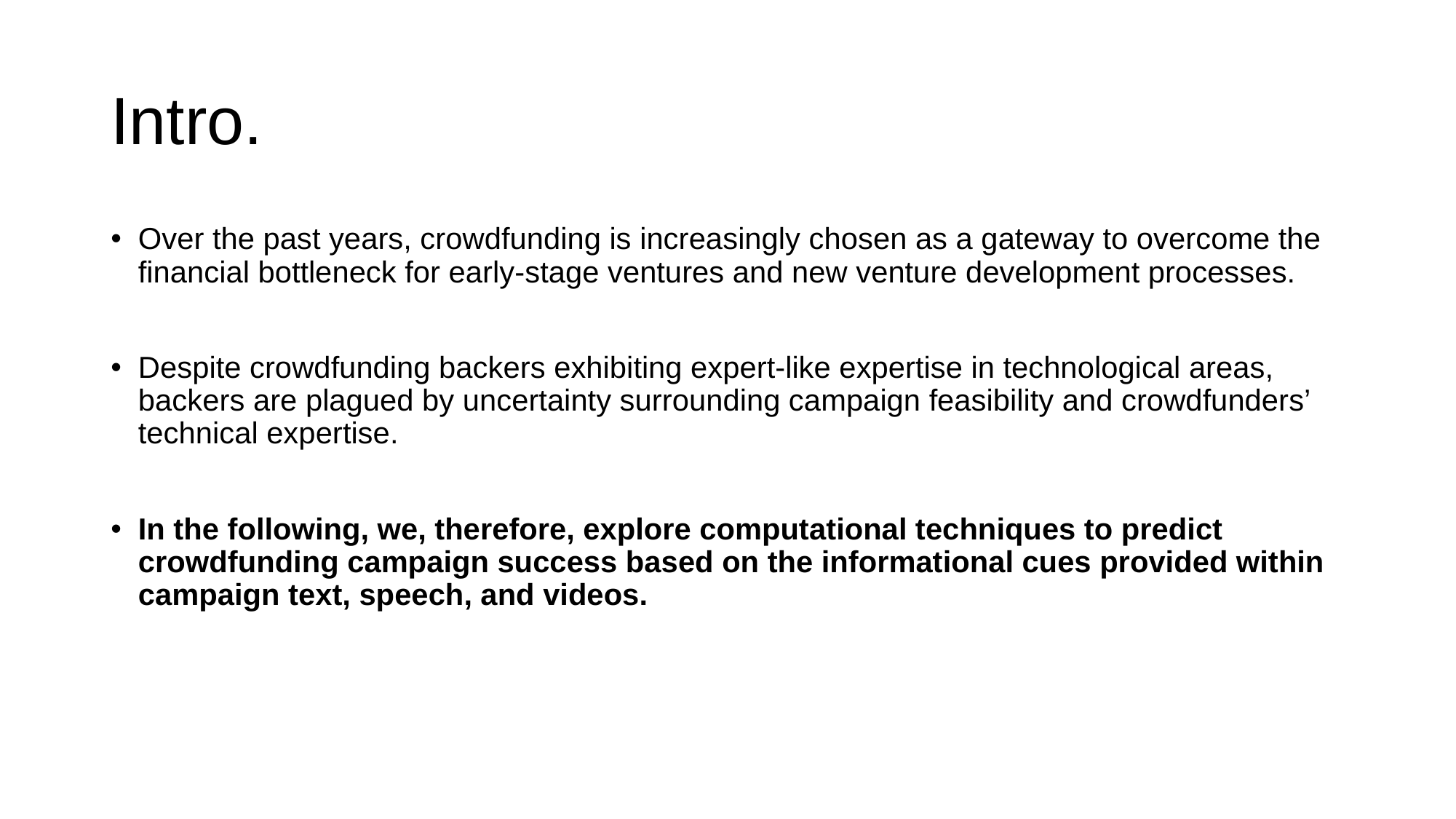

# Intro.
Over the past years, crowdfunding is increasingly chosen as a gateway to overcome the financial bottleneck for early-stage ventures and new venture development processes.

Despite crowdfunding backers exhibiting expert-like expertise in technological areas, backers are plagued by uncertainty surrounding campaign feasibility and crowdfunders’ technical expertise.

In the following, we, therefore, explore computational techniques to predict crowdfunding campaign success based on the informational cues provided within campaign text, speech, and videos.